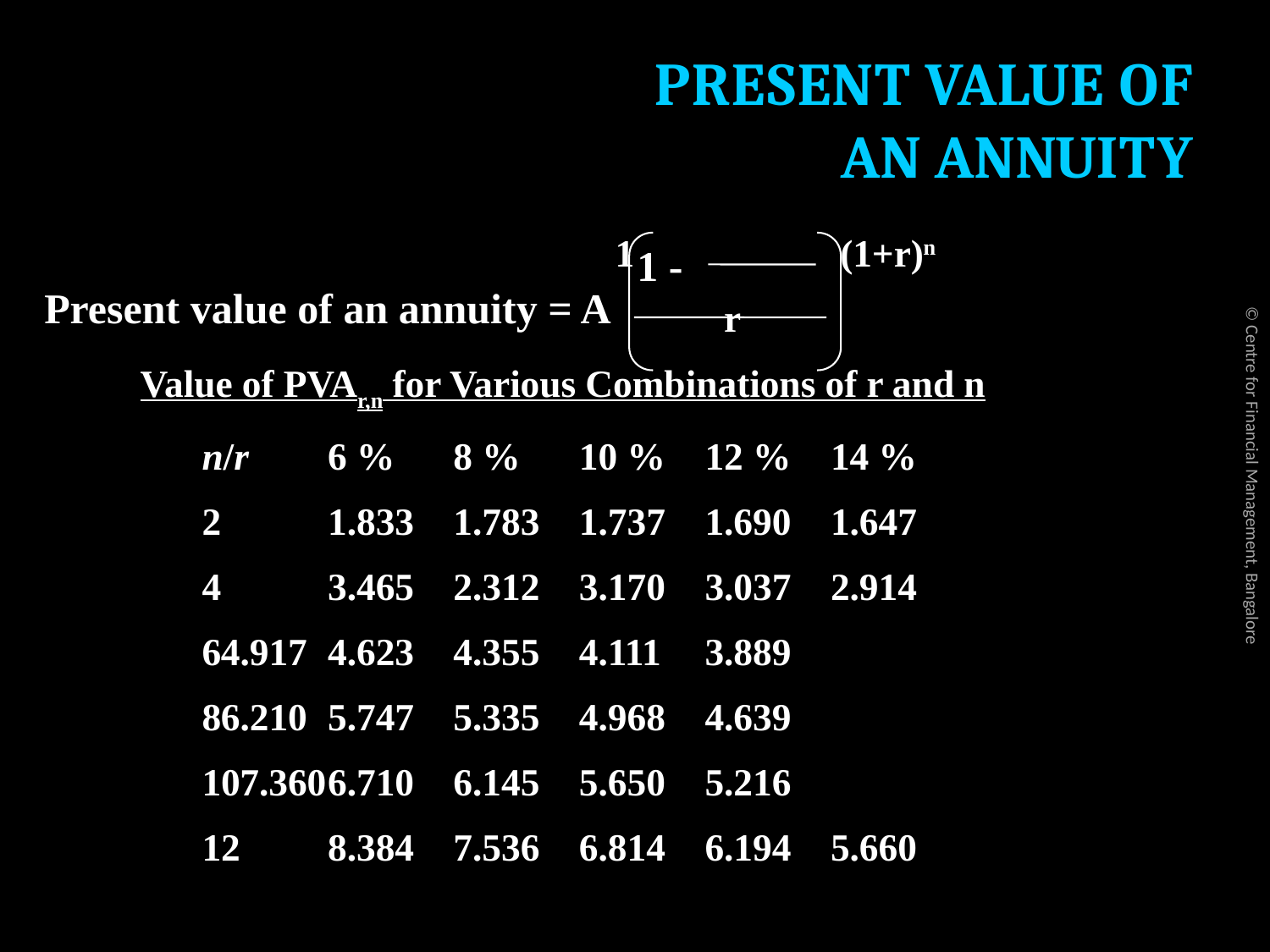

# PRESENT VALUE OF AN ANNUITY
	        		 	                 1								 (1+r)n
                                                               	  r
Value of PVAr,n for Various Combinations of r and n
n/r	6 %	8 %	10 %	12 %	14 %
2	1.833	1.783	1.737	1.690	1.647
4	3.465	2.312	3.170	3.037	2.914
4.917	4.623	4.355	4.111	3.889
6.210	5.747	5.335	4.968	4.639
7.360	6.710	6.145	5.650	5.216
12	8.384	7.536	6.814	6.194	5.660
1 -

Present value of an annuity = A